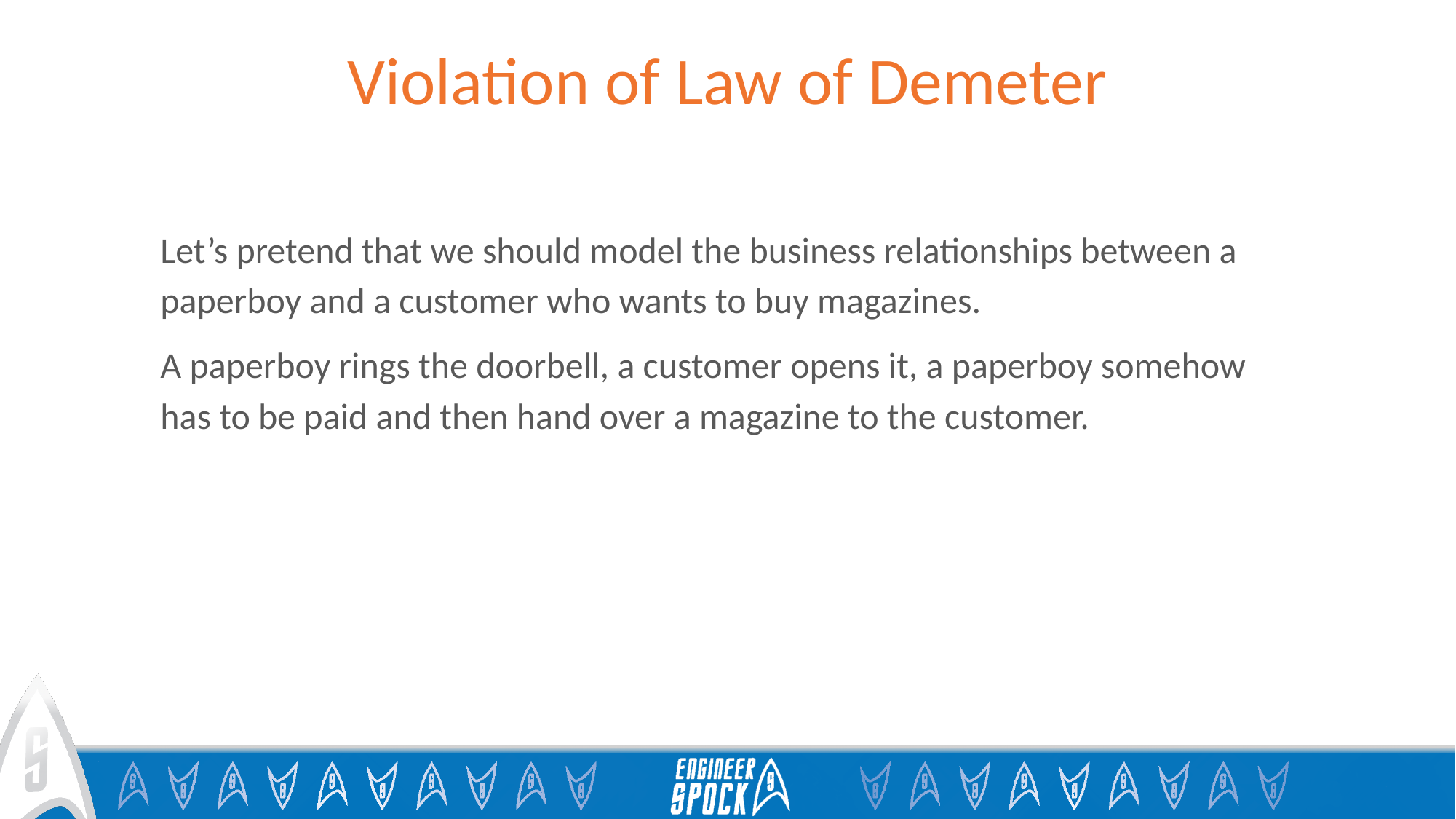

# Violation of Law of Demeter
Let’s pretend that we should model the business relationships between a paperboy and a customer who wants to buy magazines.
A paperboy rings the doorbell, a customer opens it, a paperboy somehow has to be paid and then hand over a magazine to the customer.